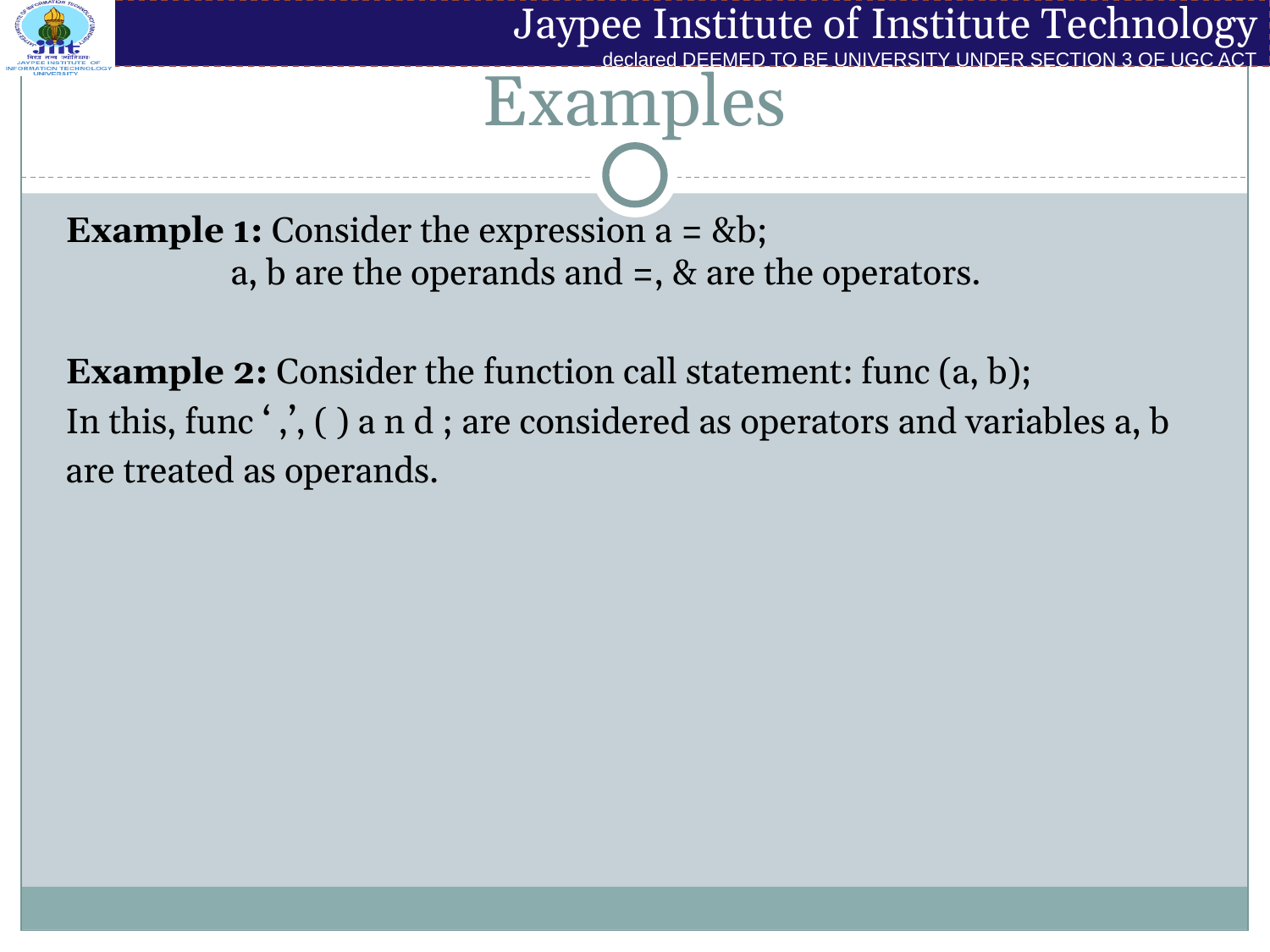

# Examples
Example 1: Consider the expression a = &b;
		a, b are the operands and =, & are the operators.

Example 2: Consider the function call statement: func (a, b);
In this, func ‘ ,’, ( ) a n d ; are considered as operators and variables a, b
are treated as operands.